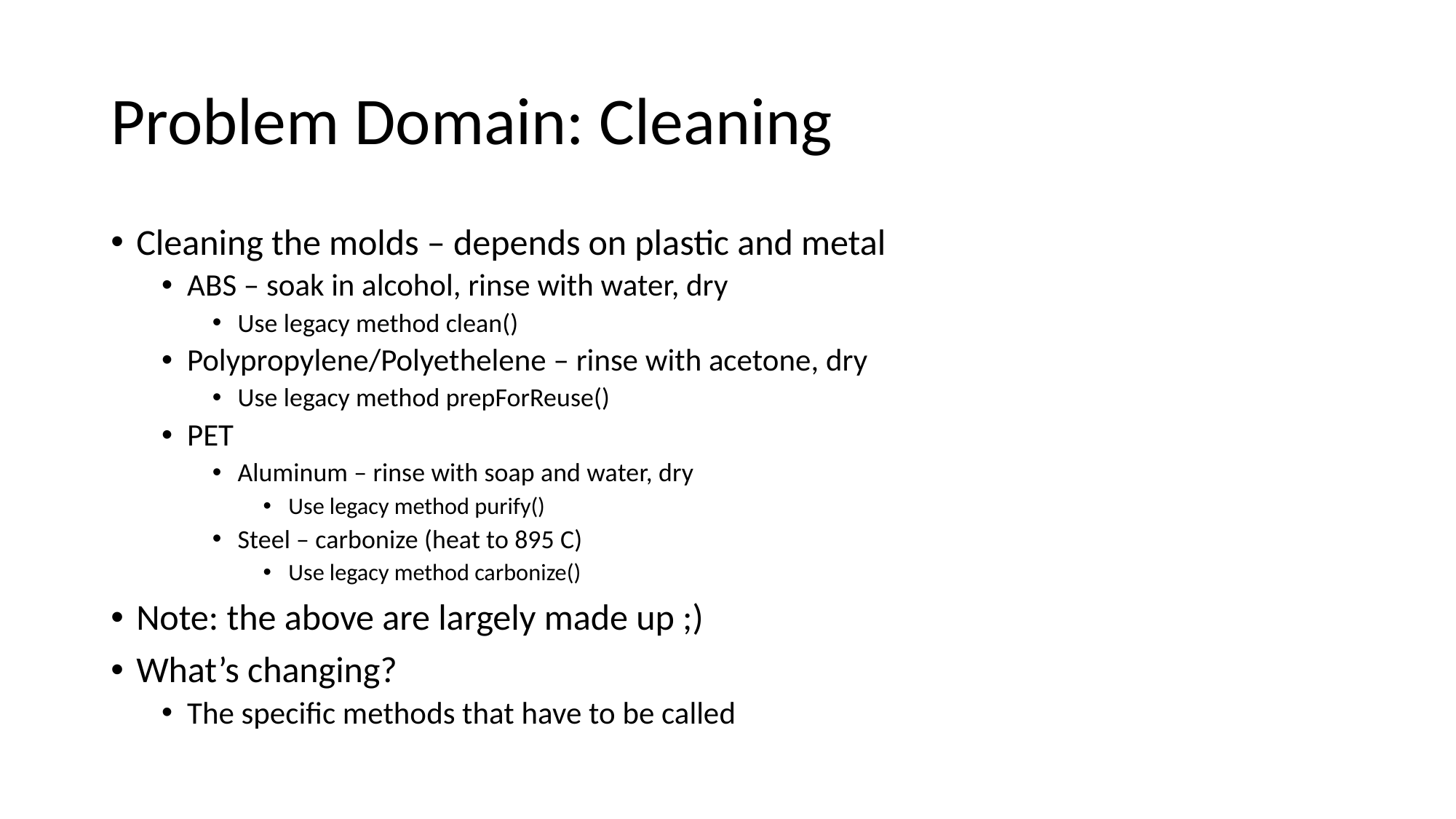

# Problem Domain: Cleaning
Cleaning the molds – depends on plastic and metal
ABS – soak in alcohol, rinse with water, dry
Use legacy method clean()
Polypropylene/Polyethelene – rinse with acetone, dry
Use legacy method prepForReuse()
PET
Aluminum – rinse with soap and water, dry
Use legacy method purify()
Steel – carbonize (heat to 895 C)
Use legacy method carbonize()
Note: the above are largely made up ;)
What’s changing?
The specific methods that have to be called